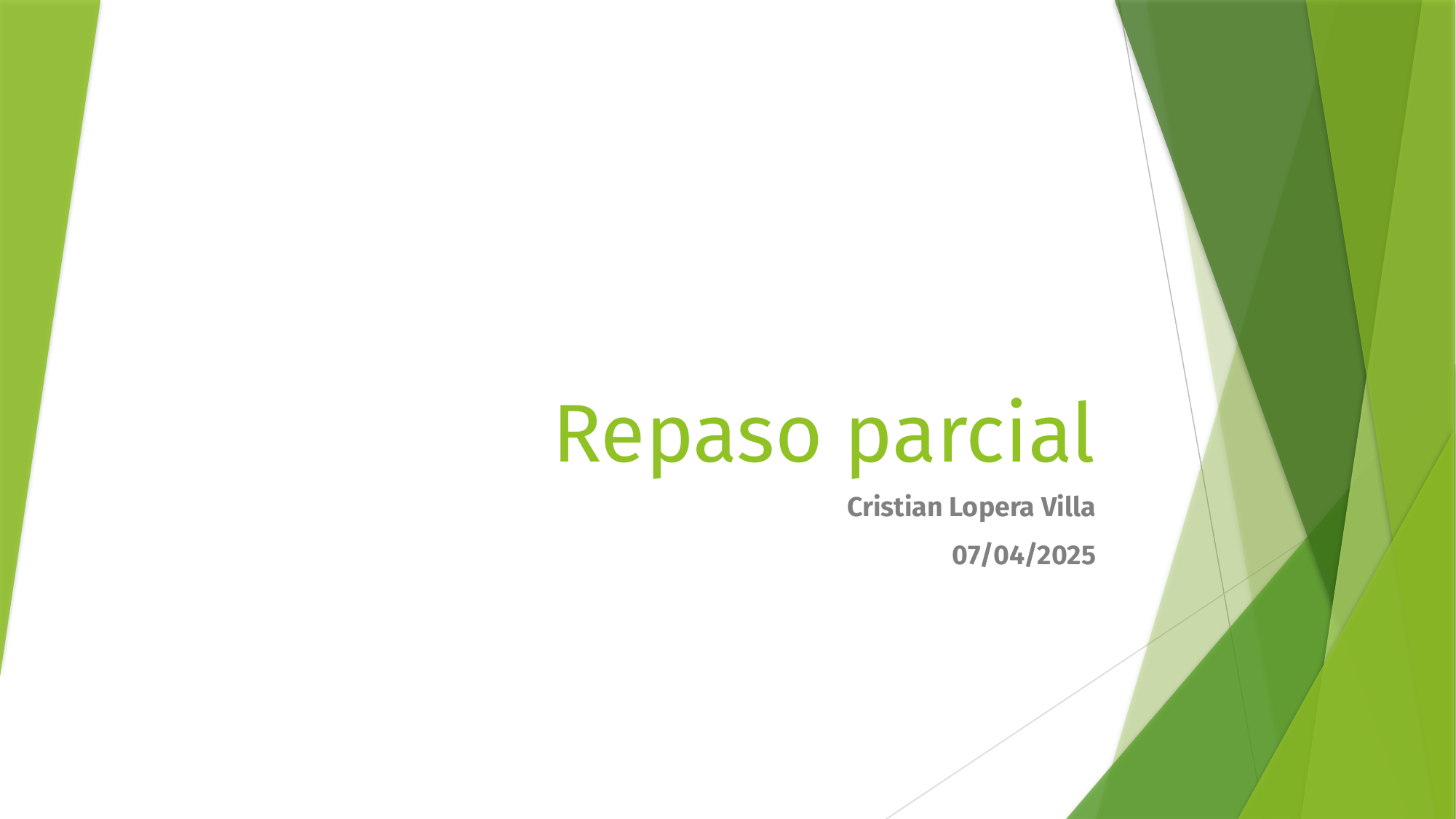

# Repaso parcial
Cristian Lopera Villa
07/04/2025